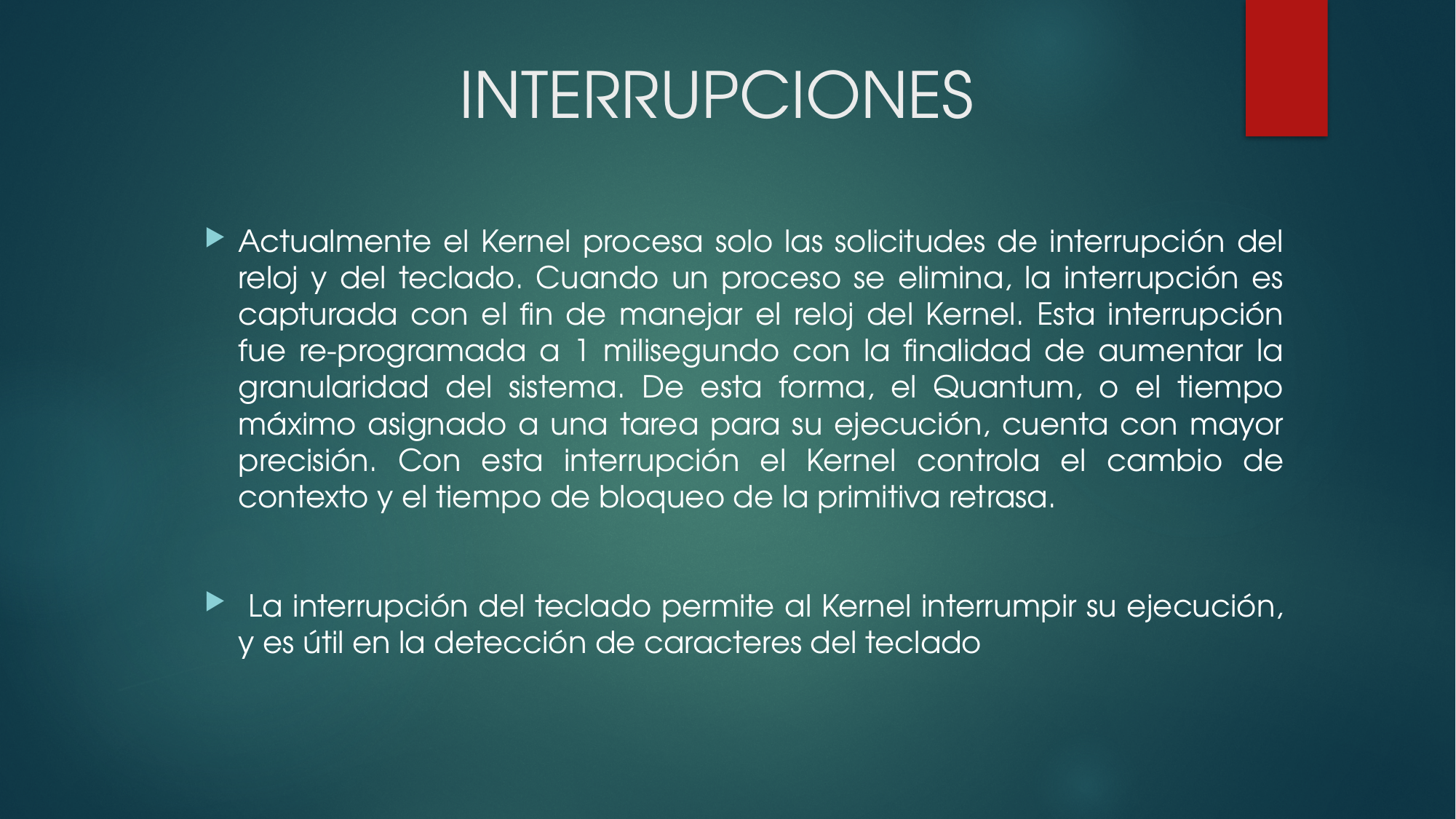

# INTERRUPCIONES
Actualmente el Kernel procesa solo las solicitudes de interrupción del reloj y del teclado. Cuando un proceso se elimina, la interrupción es capturada con el fin de manejar el reloj del Kernel. Esta interrupción fue re-programada a 1 milisegundo con la finalidad de aumentar la granularidad del sistema. De esta forma, el Quantum, o el tiempo máximo asignado a una tarea para su ejecución, cuenta con mayor
precisión. Con esta interrupción el Kernel controla el cambio de contexto y el tiempo de bloqueo de la primitiva retrasa.

 La interrupción del teclado permite al Kernel interrumpir su ejecución, y es útil en la detección de caracteres del teclado